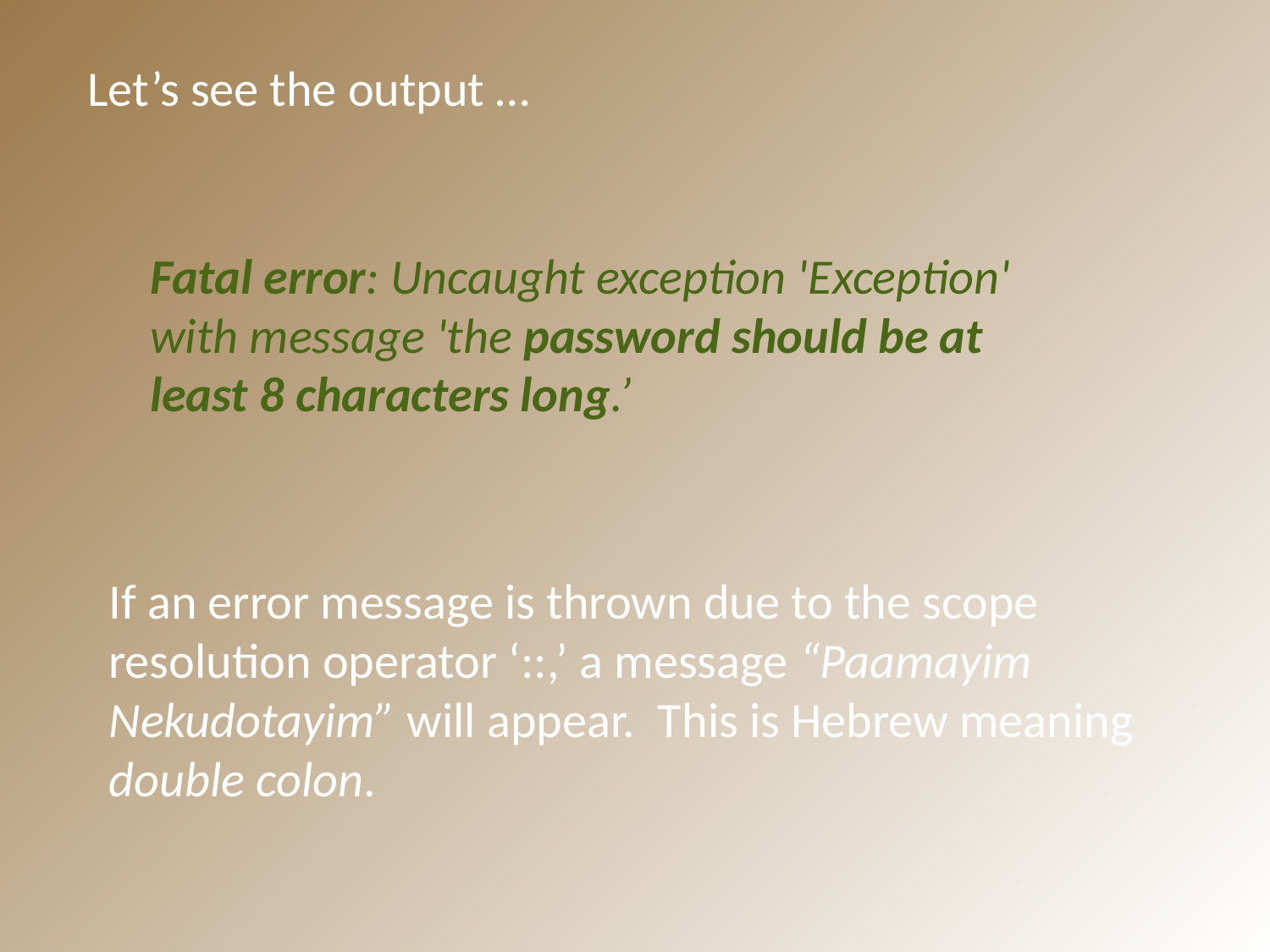

Let’s see the output …
Fatal error: Uncaught exception 'Exception' with message 'the password should be at least 8 characters long.’

If an error message is thrown due to the scope resolution operator ‘::,’ a message “Paamayim Nekudotayim” will appear.  This is Hebrew meaning double colon.